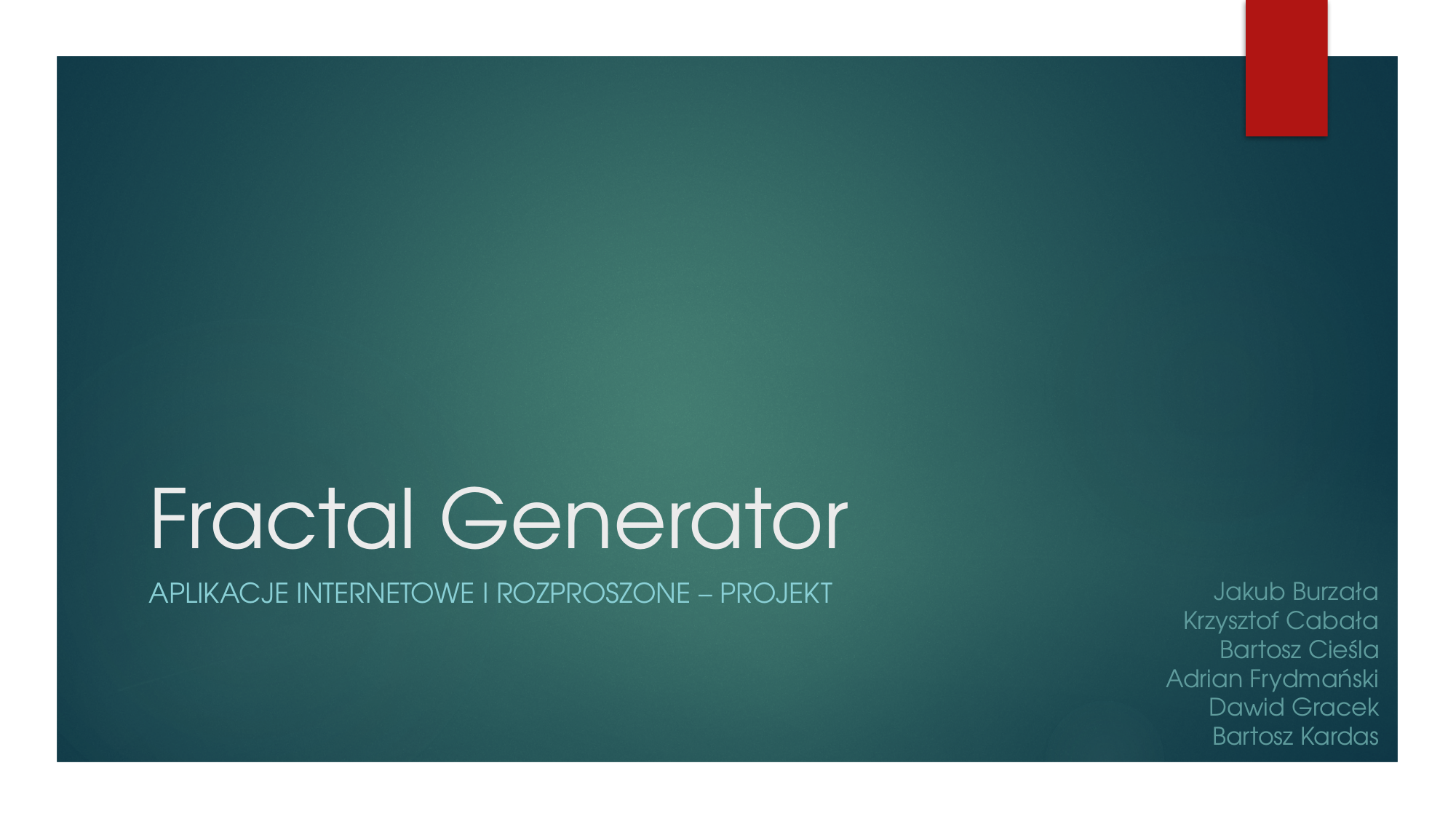

# Fractal Generator
Aplikacje internetowe i rozproszone – projekt
Jakub Burzała
Krzysztof Cabała
Bartosz Cieśla
Adrian Frydmański
Dawid Gracek
Bartosz Kardas